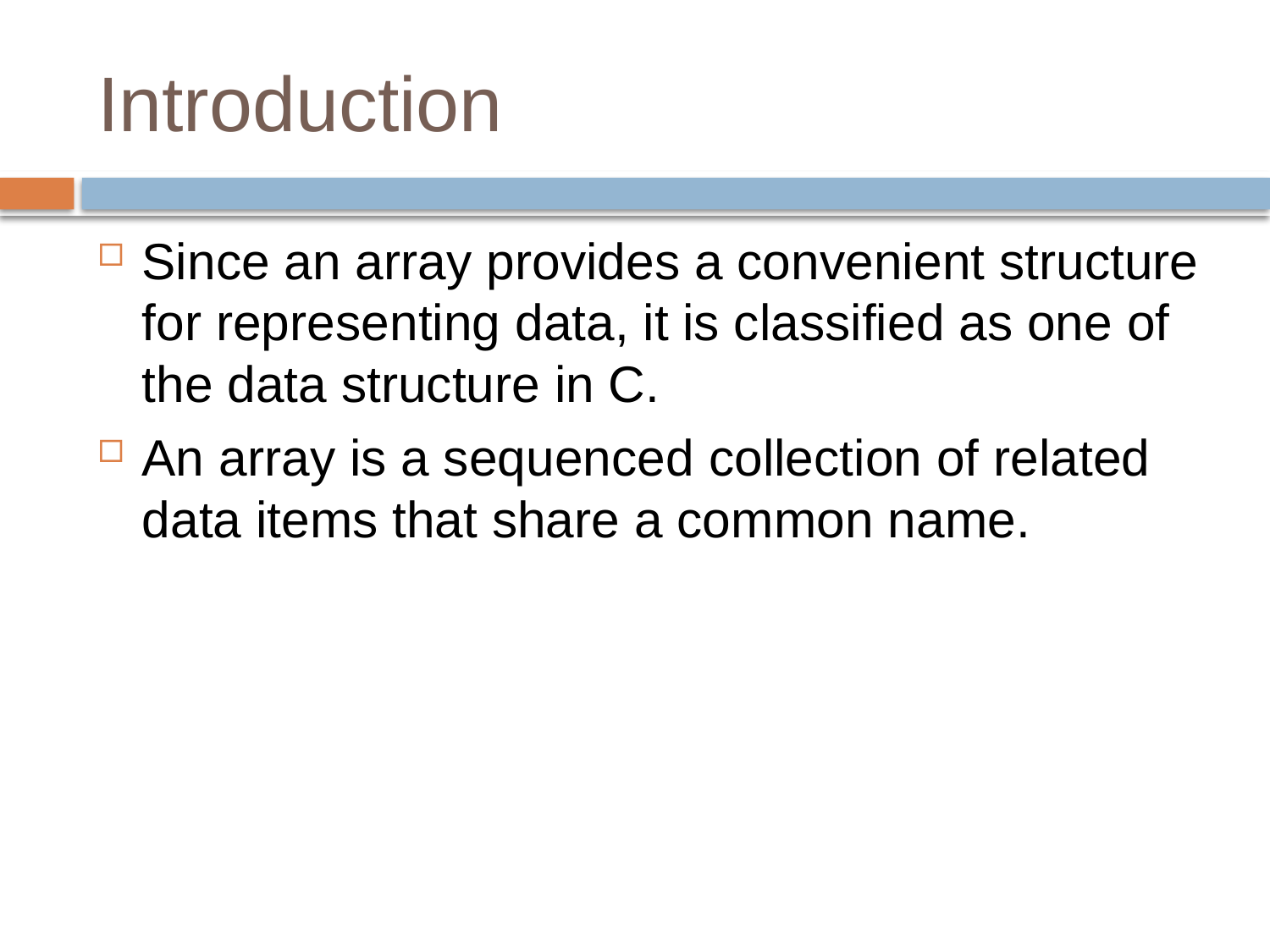

# Introduction
Since an array provides a convenient structure for representing data, it is classified as one of the data structure in C.
An array is a sequenced collection of related data items that share a common name.